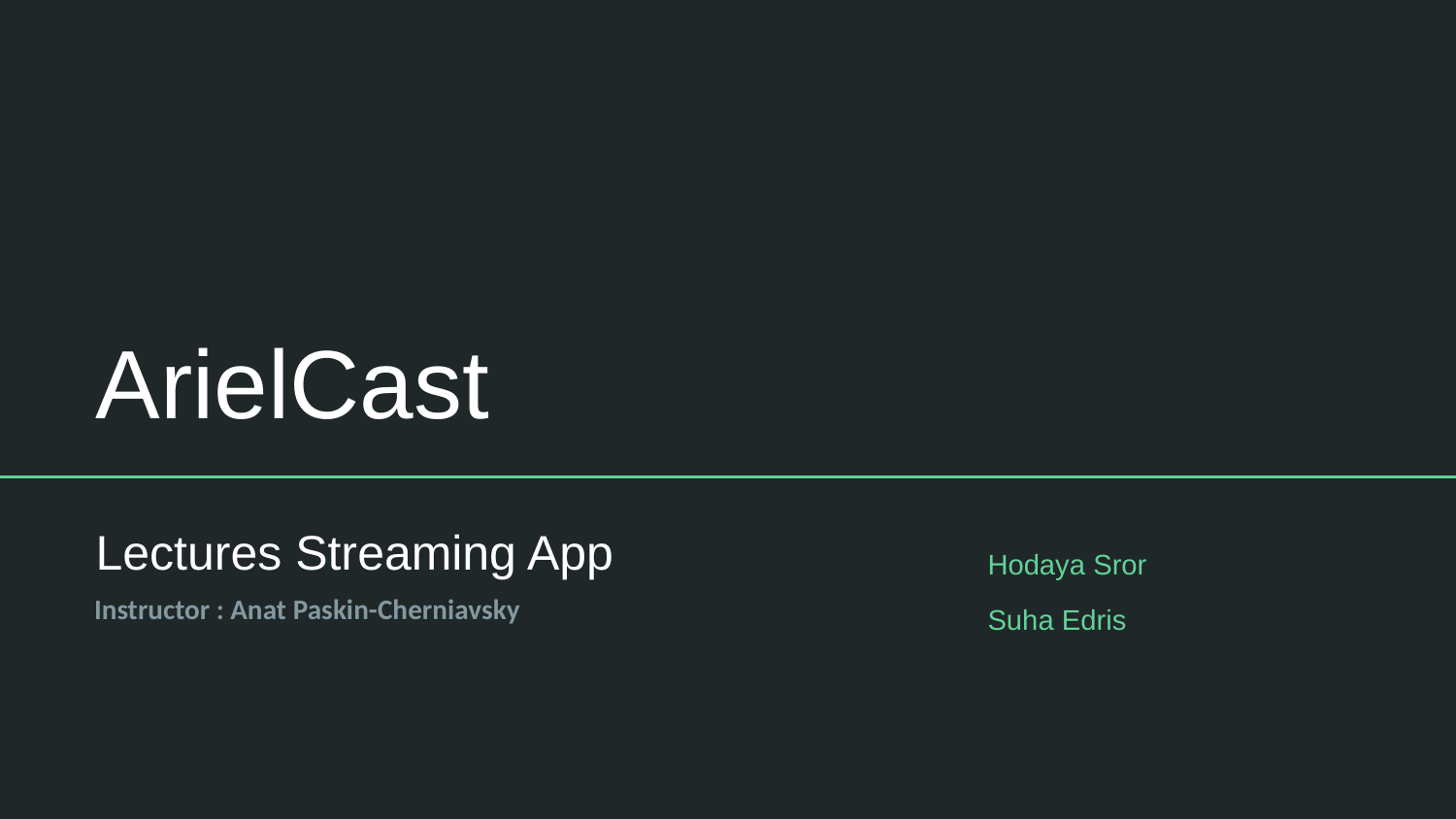

# ArielCast
Lectures Streaming App
Hodaya Sror
Instructor : Anat Paskin-Cherniavsky
Suha Edris